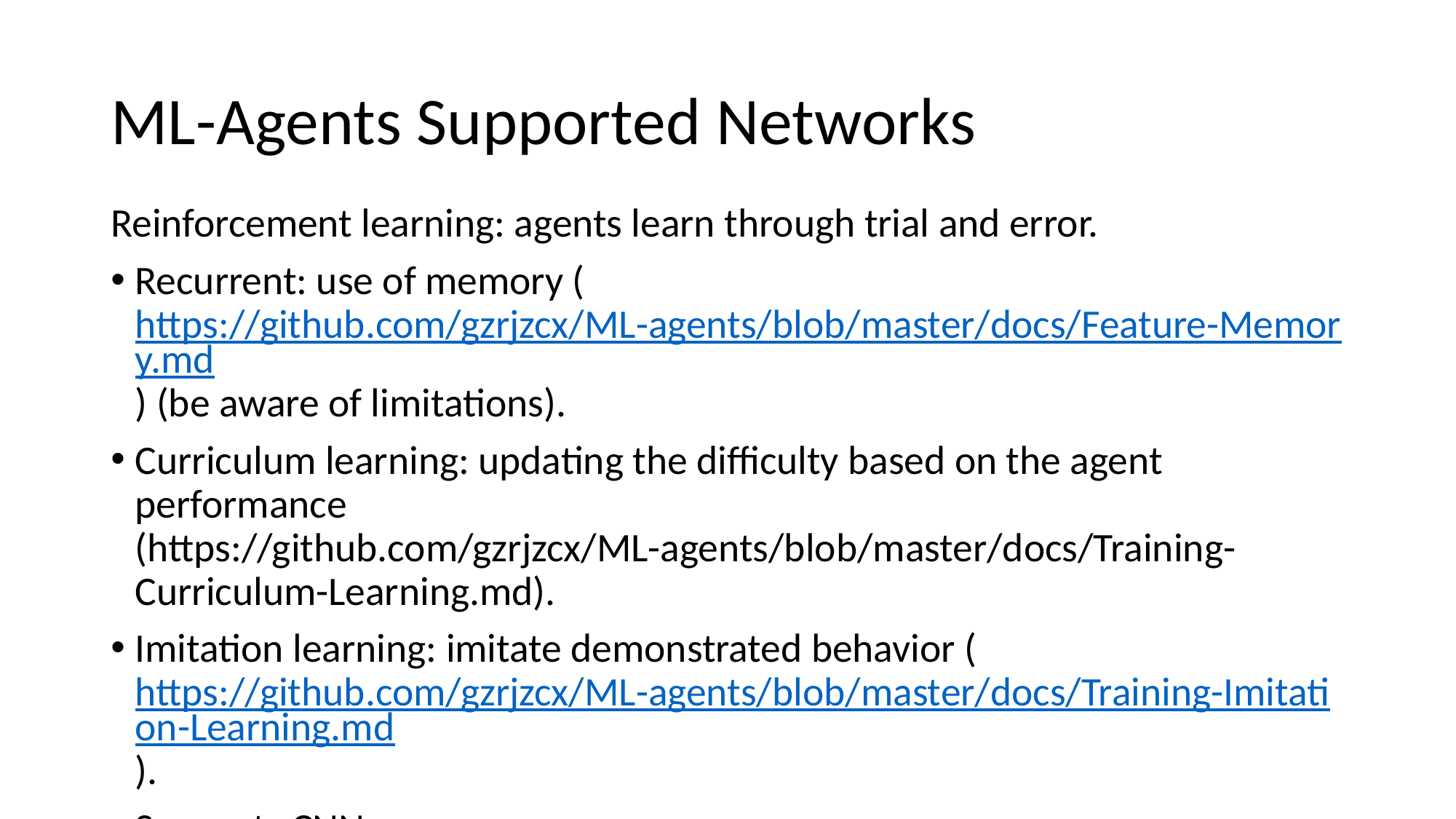

# ML-Agents Supported Networks
Reinforcement learning: agents learn through trial and error.
Recurrent: use of memory (https://github.com/gzrjzcx/ML-agents/blob/master/docs/Feature-Memory.md) (be aware of limitations).
Curriculum learning: updating the difficulty based on the agent performance (https://github.com/gzrjzcx/ML-agents/blob/master/docs/Training-Curriculum-Learning.md).
Imitation learning: imitate demonstrated behavior (https://github.com/gzrjzcx/ML-agents/blob/master/docs/Training-Imitation-Learning.md).
Supports CNNs.